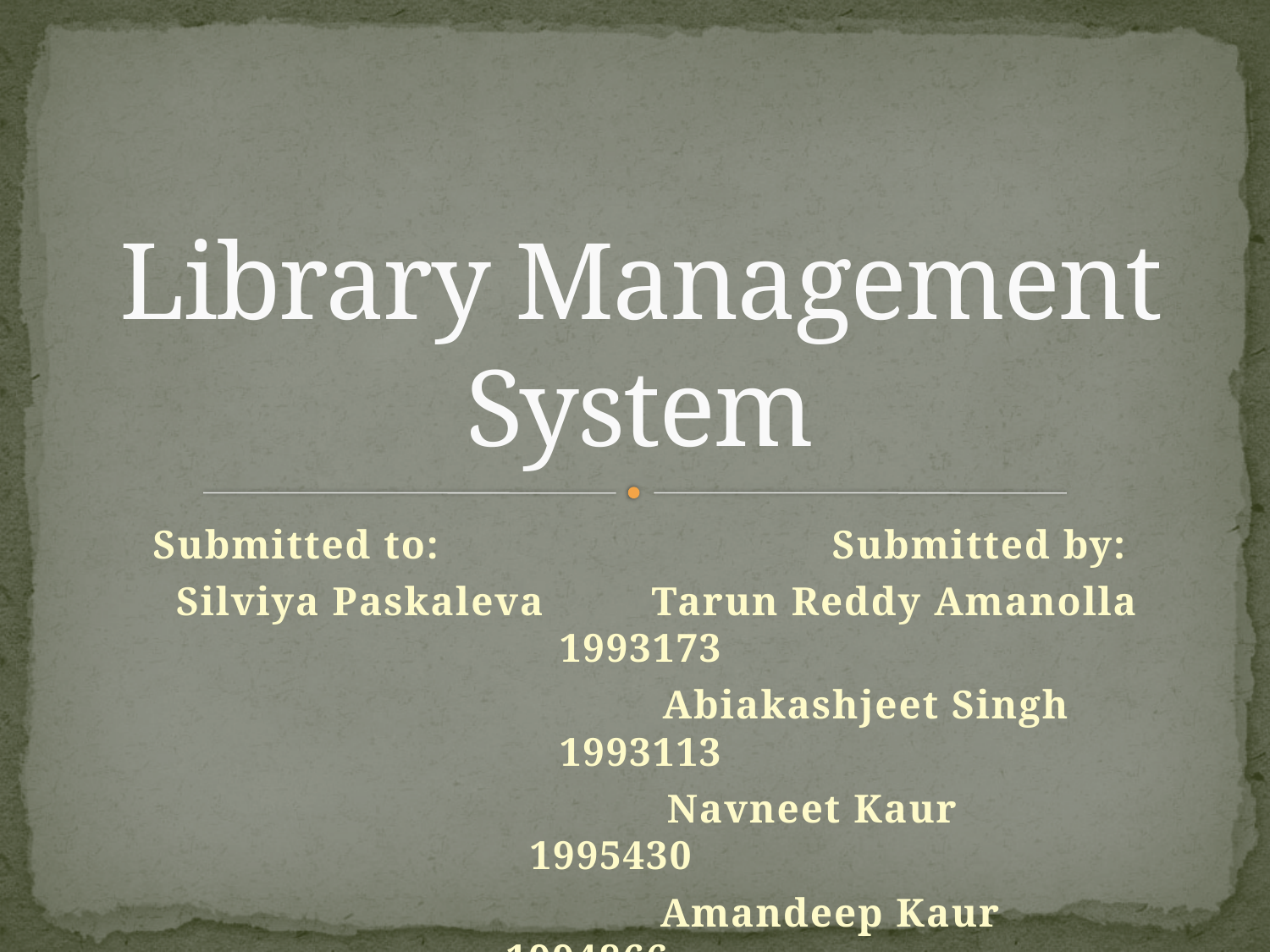

# Library Management System
Submitted to:                                 Submitted by:
    Silviya Paskaleva         Tarun Reddy Amanolla  1993173
                                             Abiakashjeet Singh        1993113
                                             Navneet Kaur                 1995430
                                            Amandeep Kaur             1994866